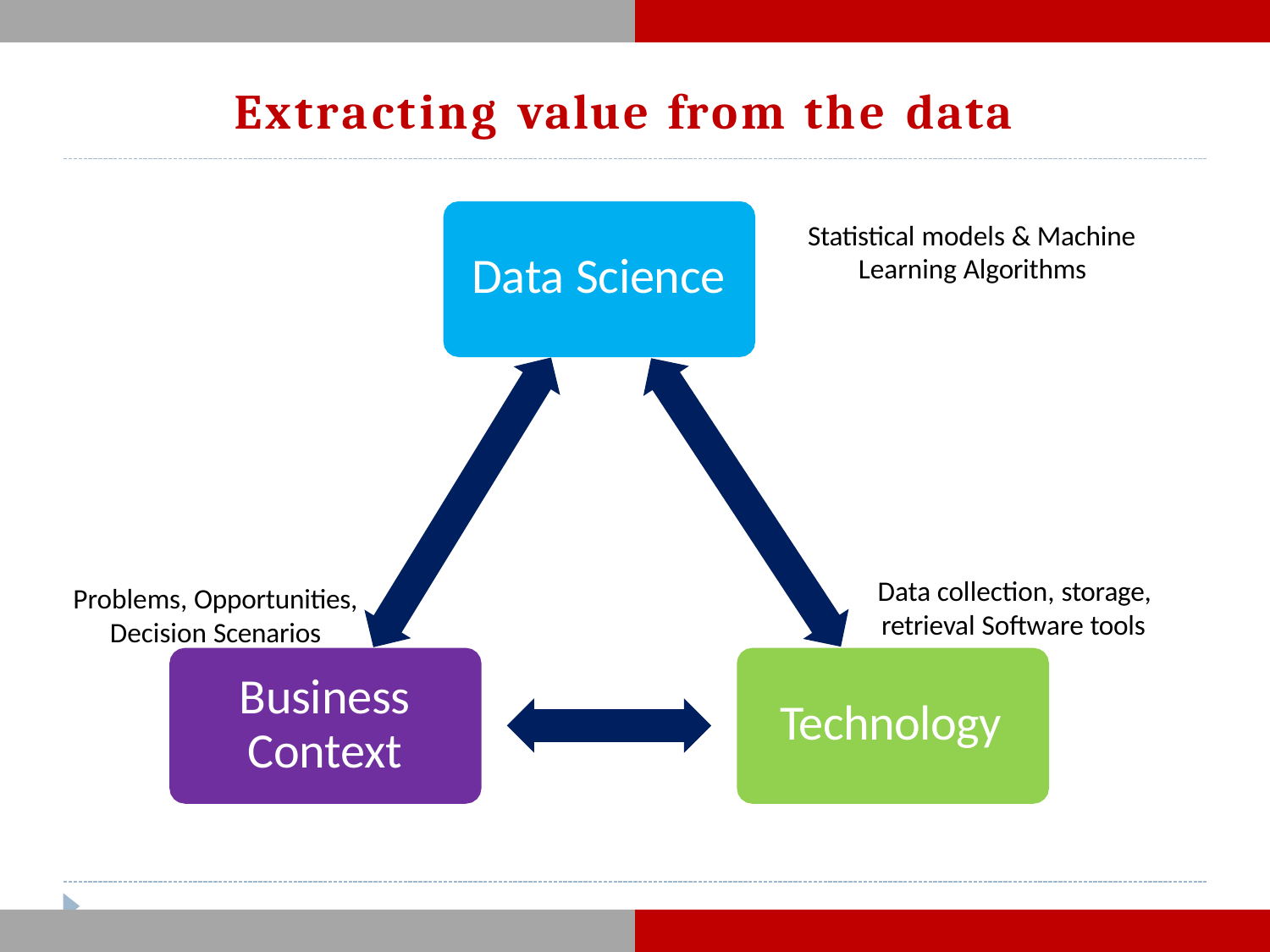

# Extracting value from the data

Statistical models & Machine Learning Algorithms
Data Science

Data collection, storage,
retrieval Software tools
Problems, Opportunities,
Decision Scenarios

Business Context
Technology